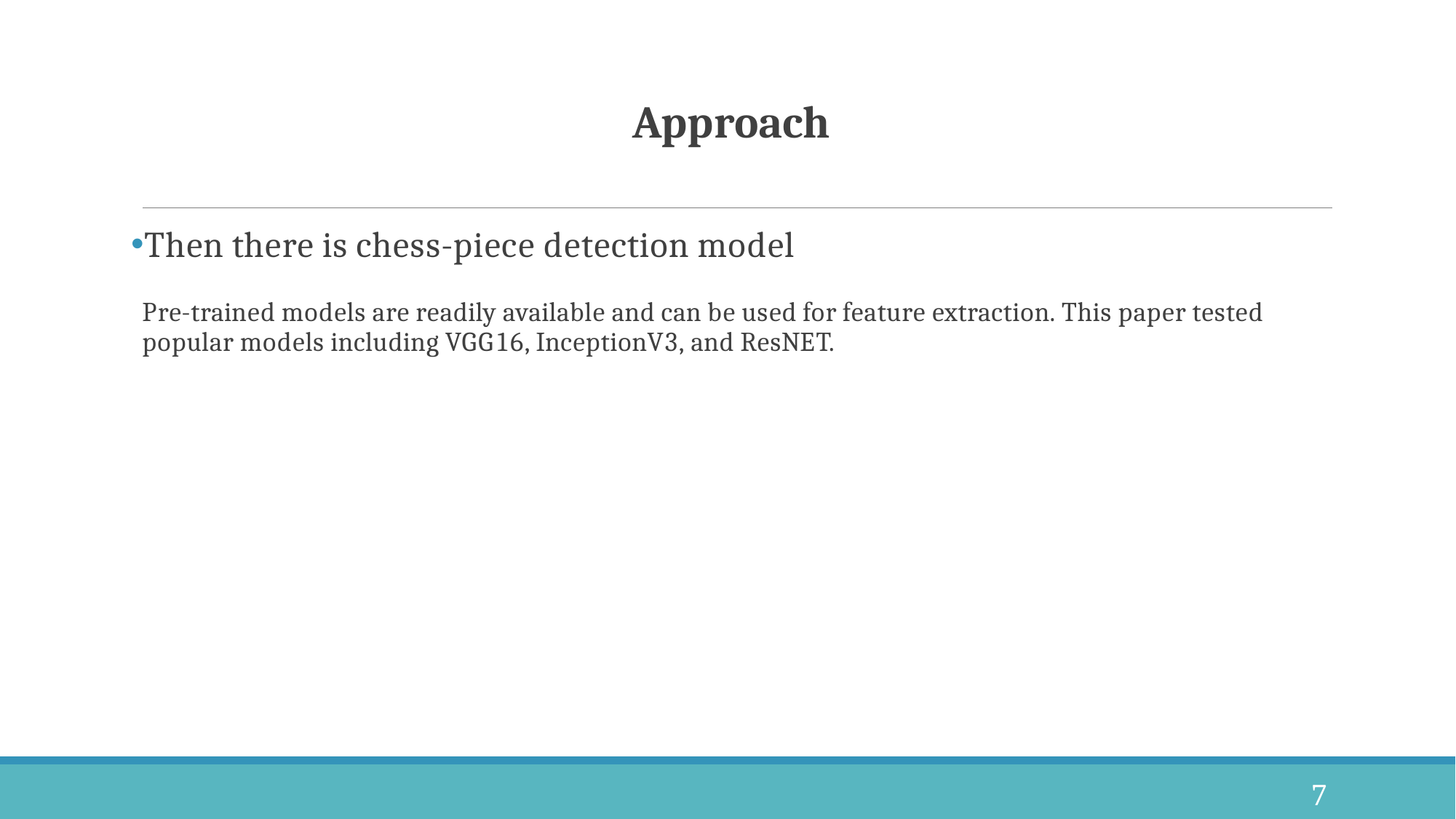

# Approach
Then there is chess-piece detection model
Pre-trained models are readily available and can be used for feature extraction. This paper tested popular models including VGG16, InceptionV3, and ResNET.
7